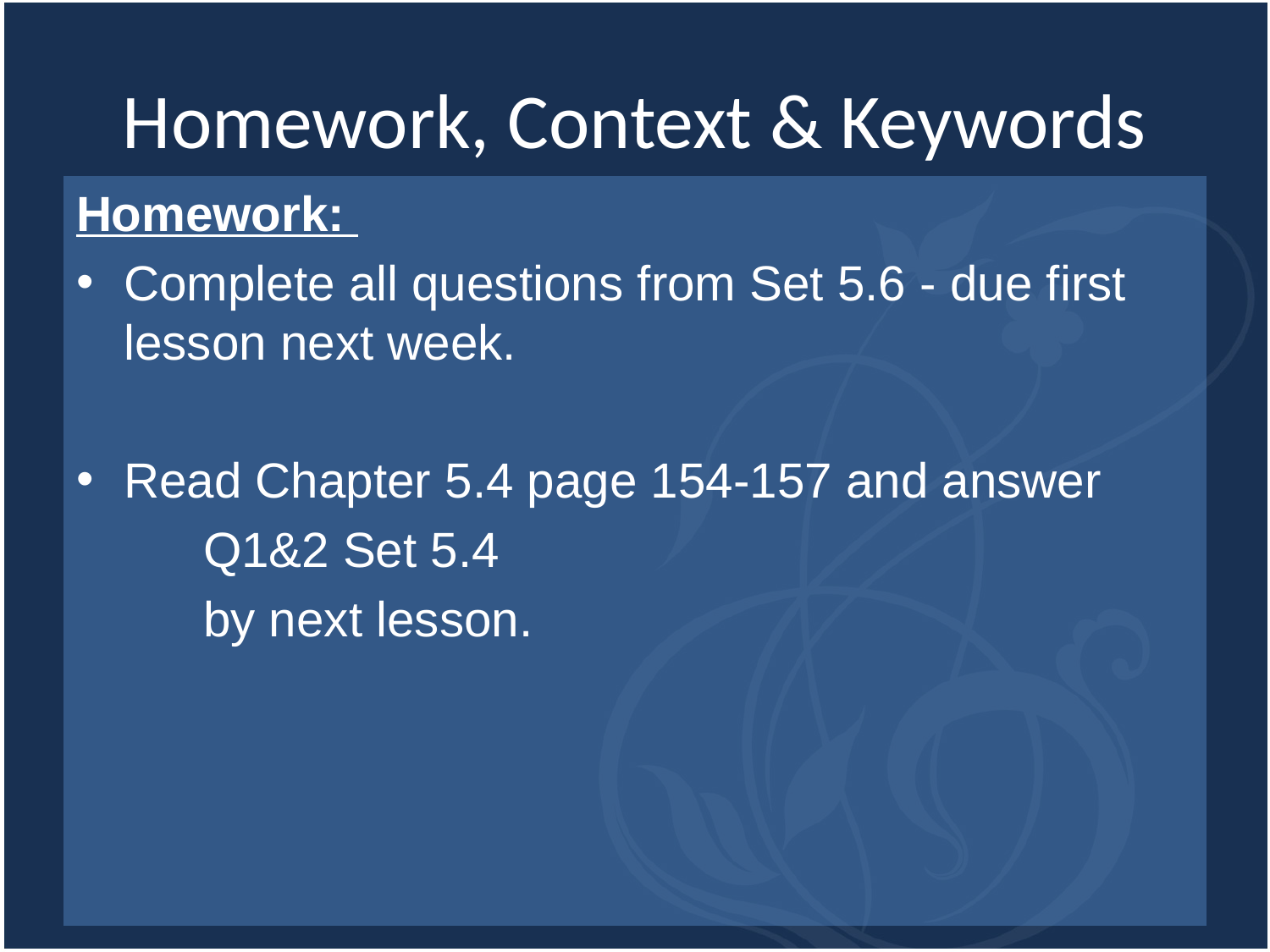

# Homework, Context & Keywords
Homework:
Complete all questions from Set 5.6 - due first lesson next week.

Read Chapter 5.4 page 154-157 and answer
	Q1&2 Set 5.4
	by next lesson.